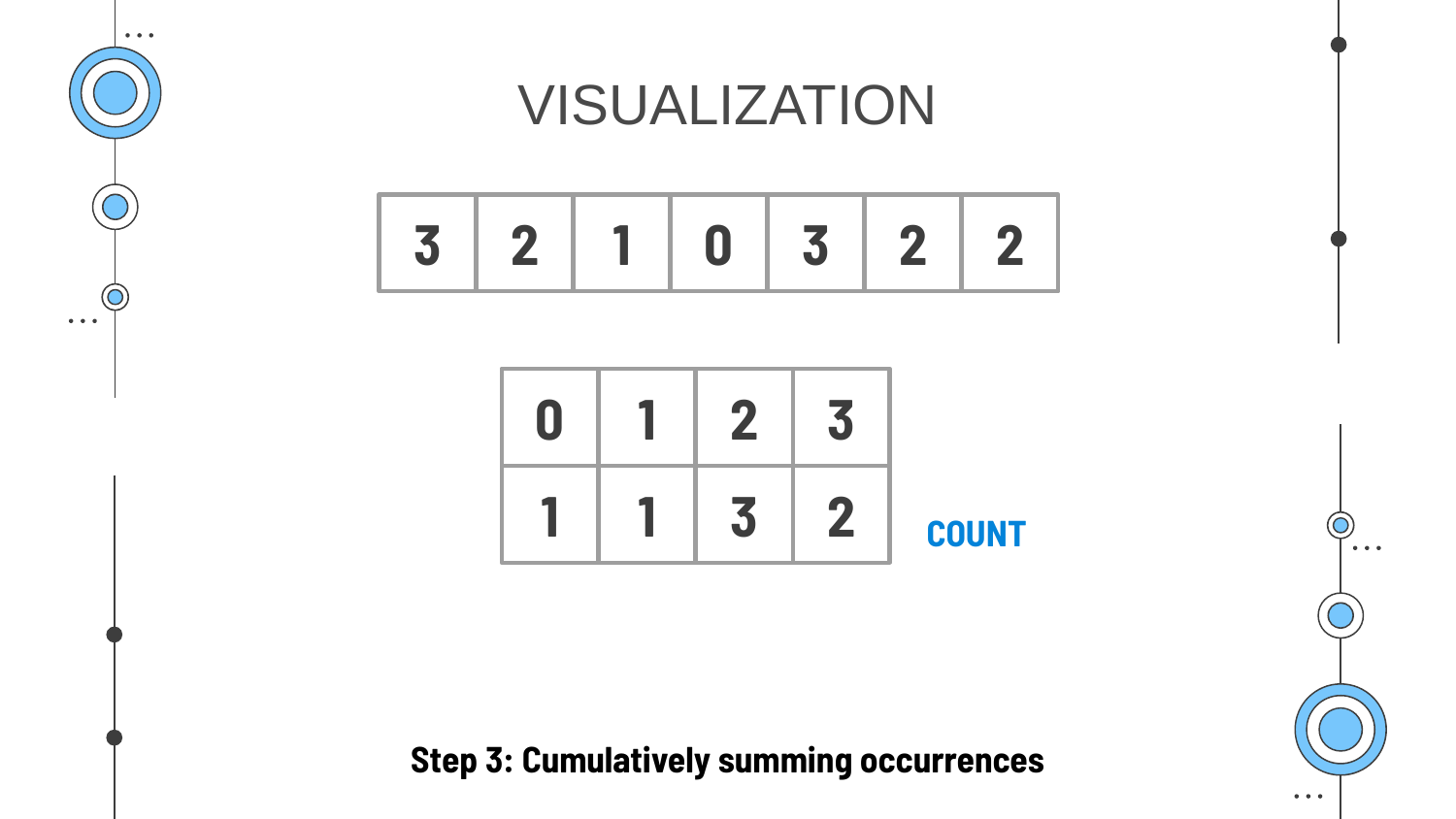

# VISUALIZATION
3
2
1
0
3
2
2
0
1
2
3
1
1
3
2
COUNT
Step 3: Cumulatively summing occurrences